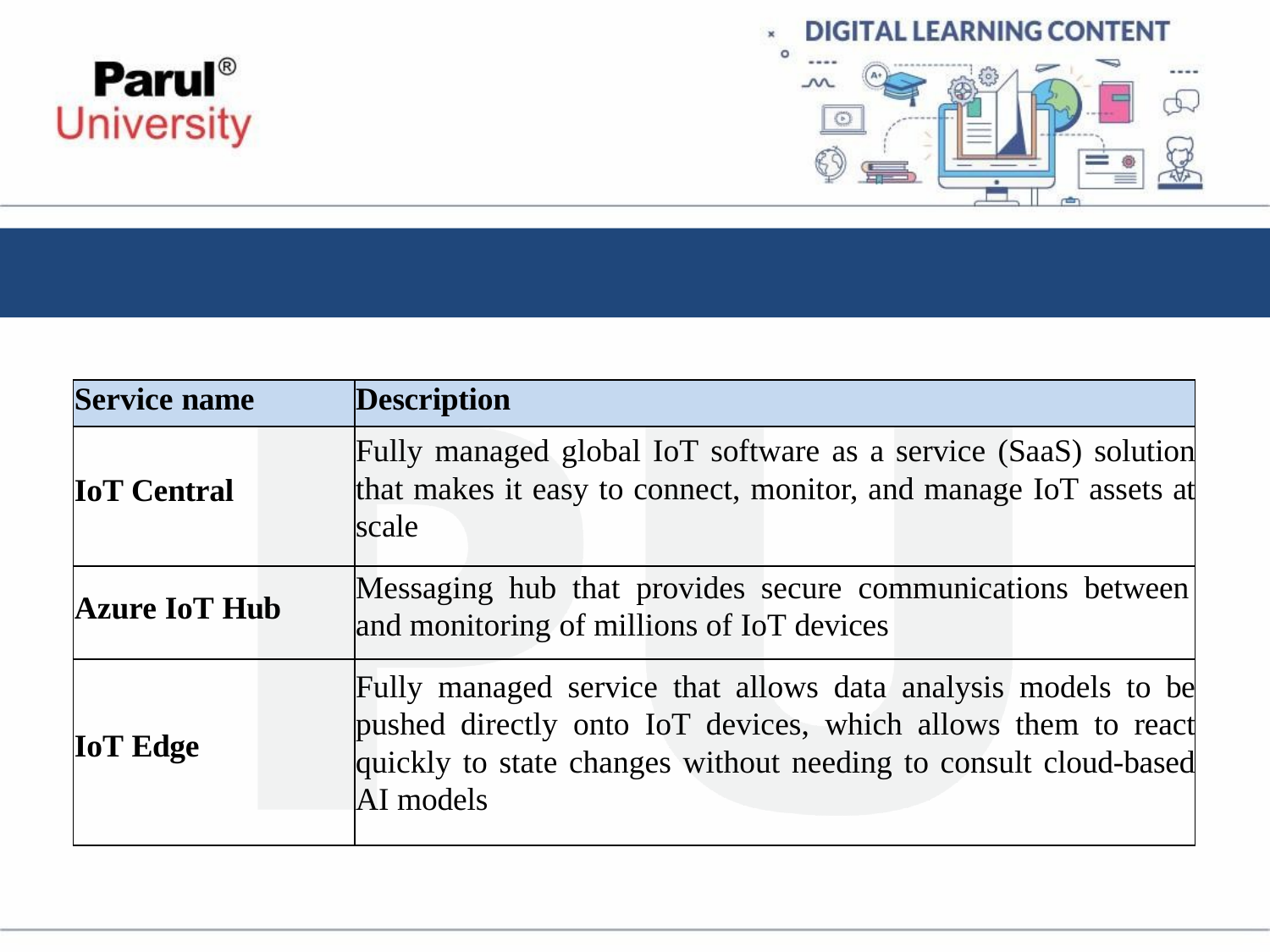

| Service name | Description |
| --- | --- |
| IoT Central | Fully managed global IoT software as a service (SaaS) solution that makes it easy to connect, monitor, and manage IoT assets at scale |
| Azure IoT Hub | Messaging hub that provides secure communications between and monitoring of millions of IoT devices |
| IoT Edge | Fully managed service that allows data analysis models to be pushed directly onto IoT devices, which allows them to react quickly to state changes without needing to consult cloud-based AI models |